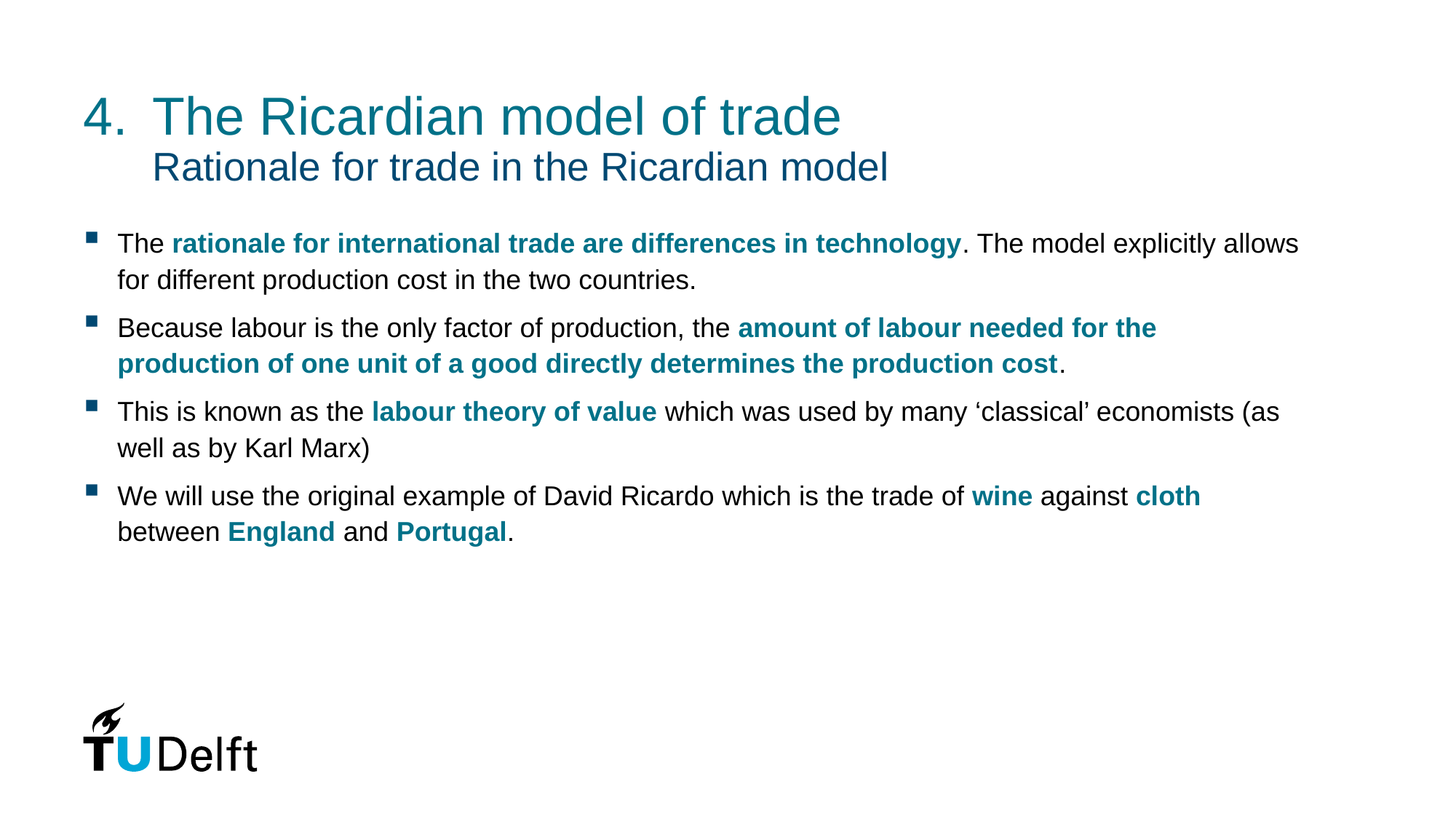

# 4. 	The Ricardian model of trade Rationale for trade in the Ricardian model

The rationale for international trade are differences in technology. The model explicitly allows for different production cost in the two countries.
Because labour is the only factor of production, the amount of labour needed for the production of one unit of a good directly determines the production cost.
This is known as the labour theory of value which was used by many ‘classical’ economists (as well as by Karl Marx)
We will use the original example of David Ricardo which is the trade of wine against cloth between England and Portugal.